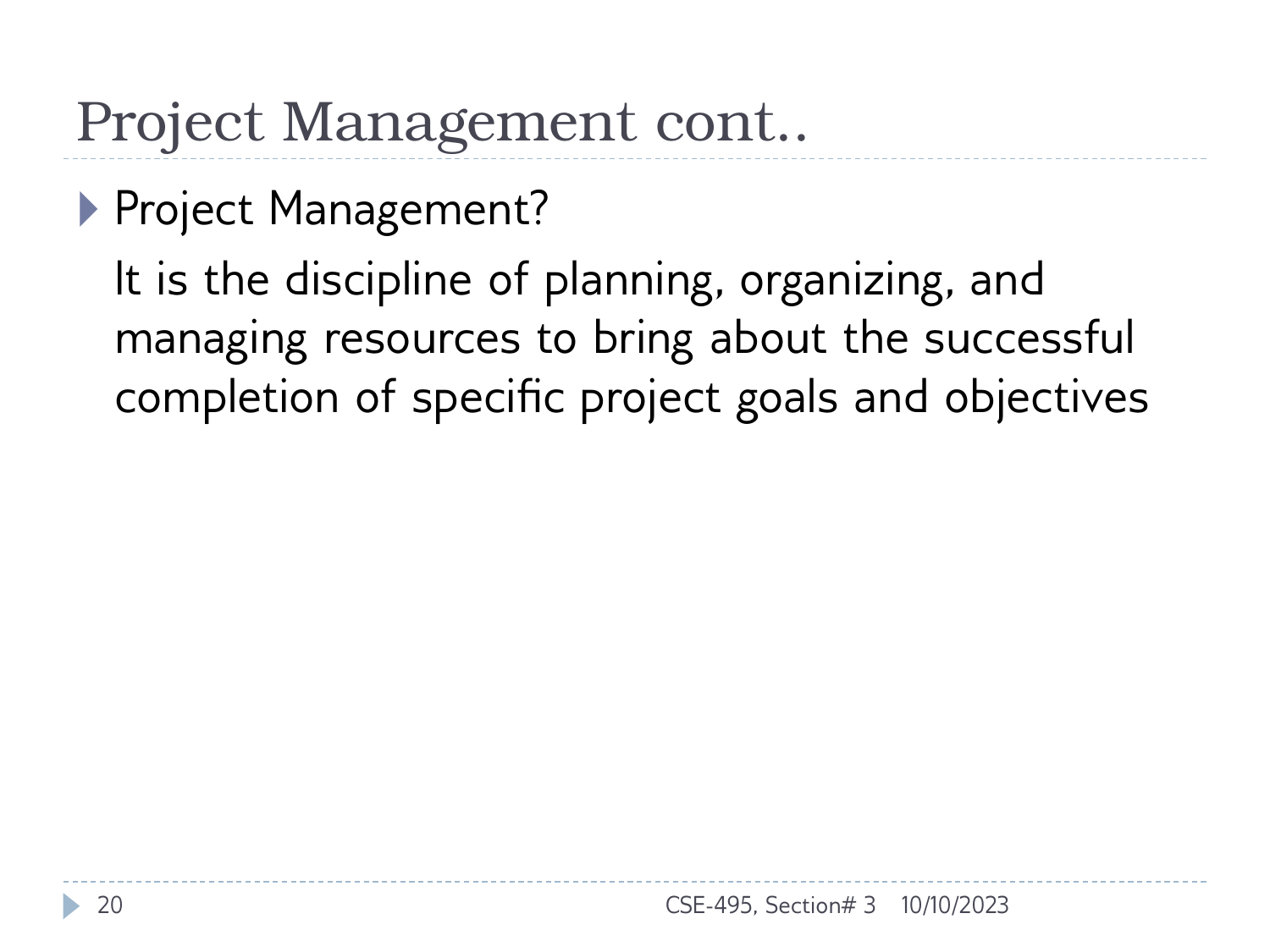

# Project Management cont..
Project Management?
	It is the discipline of planning, organizing, and managing resources to bring about the successful completion of specific project goals and objectives

20
CSE-495, Section# 3
10/10/2023